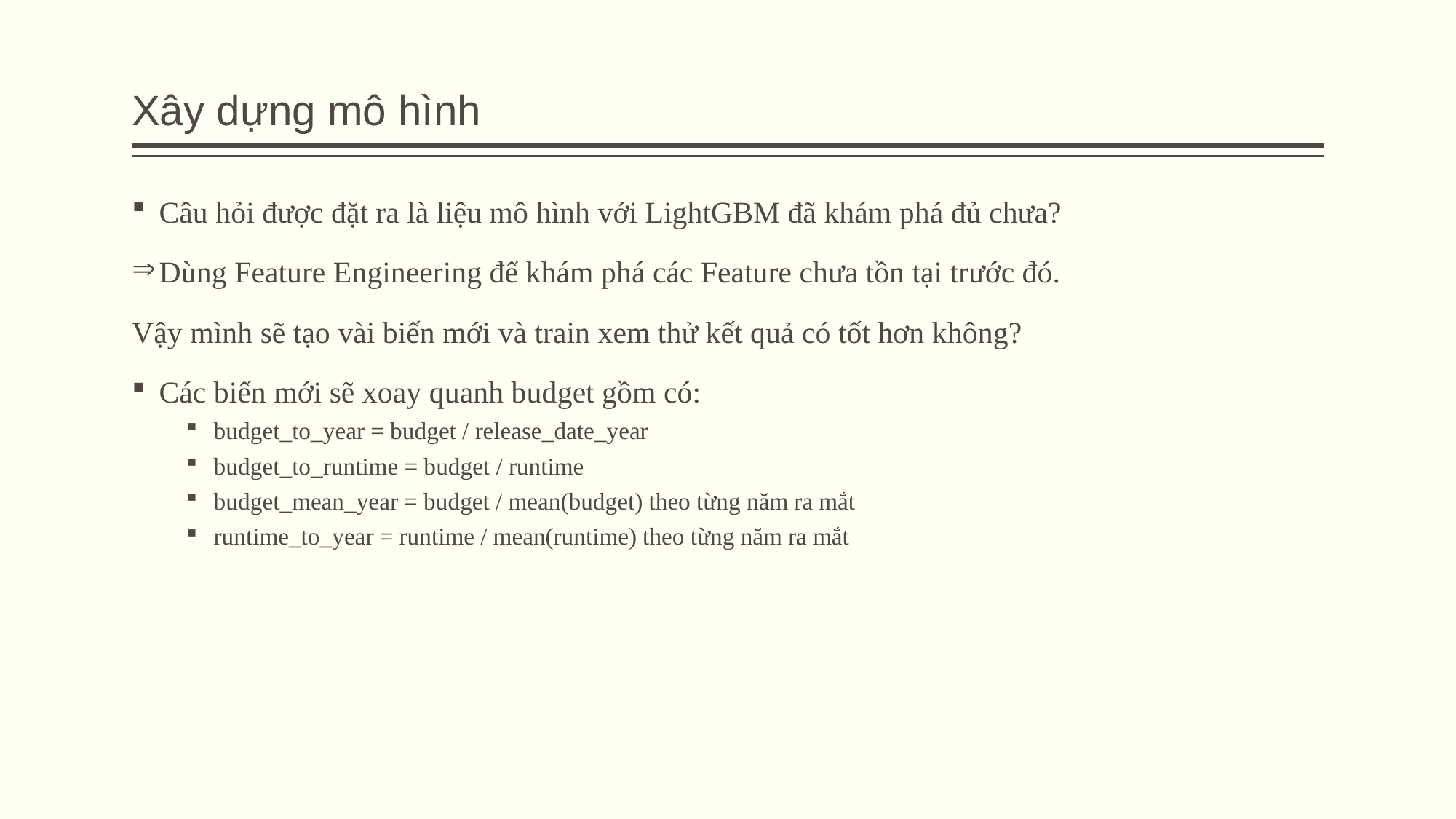

# Xây dựng mô hình
Câu hỏi được đặt ra là liệu mô hình với LightGBM đã khám phá đủ chưa?
Dùng Feature Engineering để khám phá các Feature chưa tồn tại trước đó.
Vậy mình sẽ tạo vài biến mới và train xem thử kết quả có tốt hơn không?
Các biến mới sẽ xoay quanh budget gồm có:
budget_to_year = budget / release_date_year
budget_to_runtime = budget / runtime
budget_mean_year = budget / mean(budget) theo từng năm ra mắt
runtime_to_year = runtime / mean(runtime) theo từng năm ra mắt